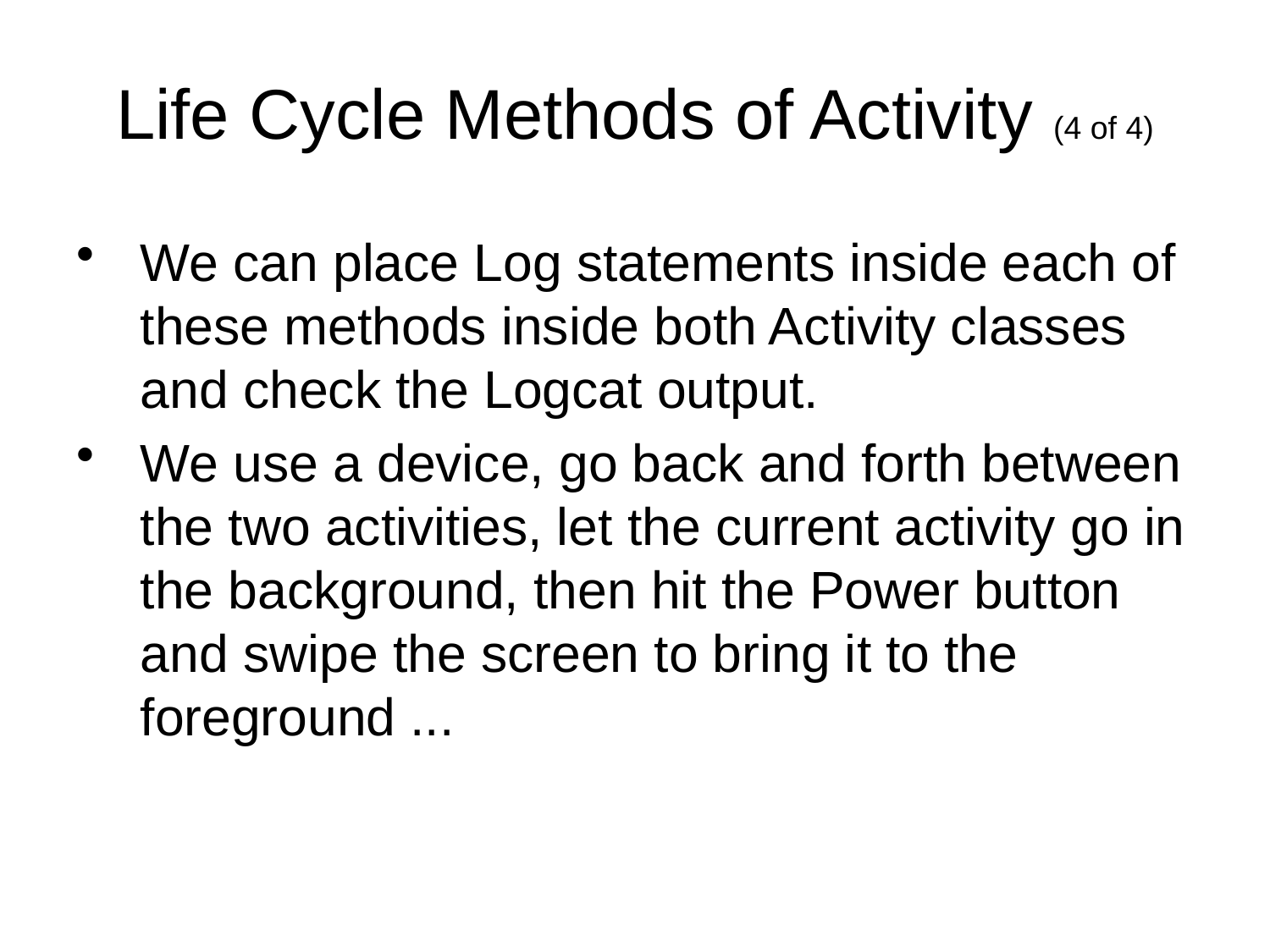

# Life Cycle Methods of Activity (4 of 4)
We can place Log statements inside each of these methods inside both Activity classes and check the Logcat output.
We use a device, go back and forth between the two activities, let the current activity go in the background, then hit the Power button and swipe the screen to bring it to the foreground ...